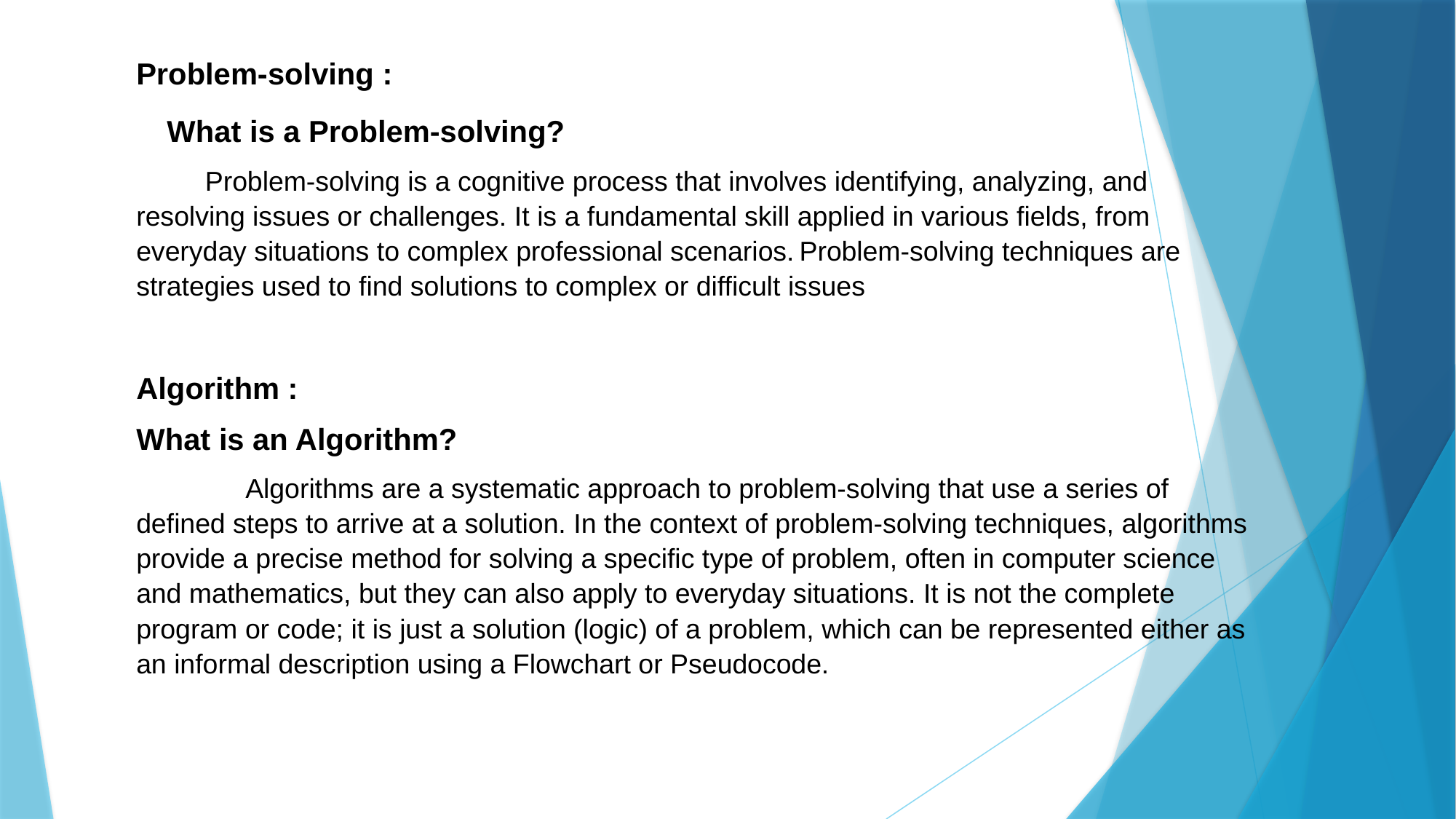

Problem-solving :
   What is a Problem-solving?
         Problem-solving is a cognitive process that involves identifying, analyzing, and resolving issues or challenges. It is a fundamental skill applied in various fields, from everyday situations to complex professional scenarios. Problem-solving techniques are strategies used to find solutions to complex or difficult issues
Algorithm :
What is an Algorithm?
	Algorithms are a systematic approach to problem-solving that use a series of defined steps to arrive at a solution. In the context of problem-solving techniques, algorithms provide a precise method for solving a specific type of problem, often in computer science and mathematics, but they can also apply to everyday situations. It is not the complete program or code; it is just a solution (logic) of a problem, which can be represented either as an informal description using a Flowchart or Pseudocode.